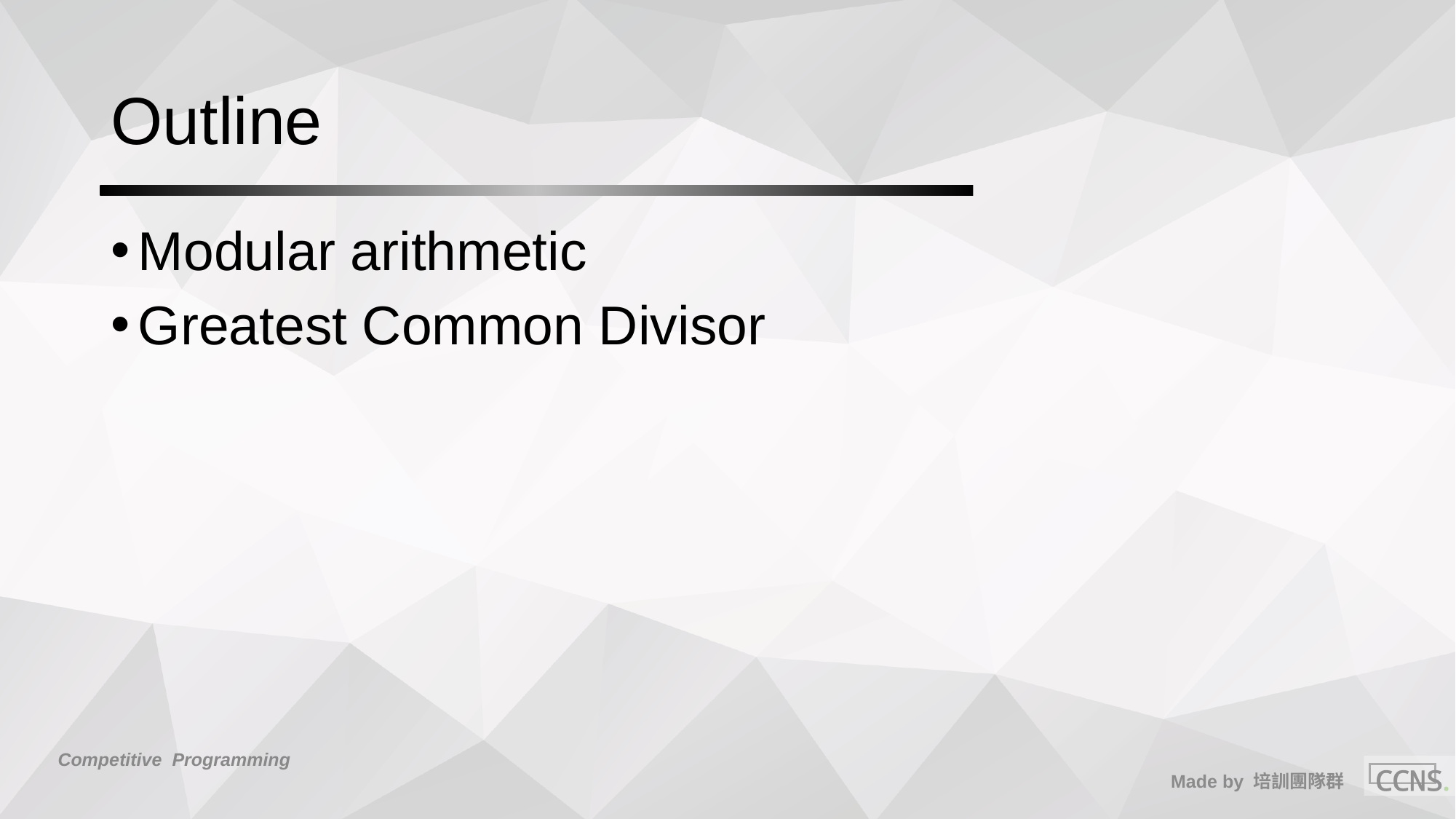

# Outline
Modular arithmetic
Greatest Common Divisor